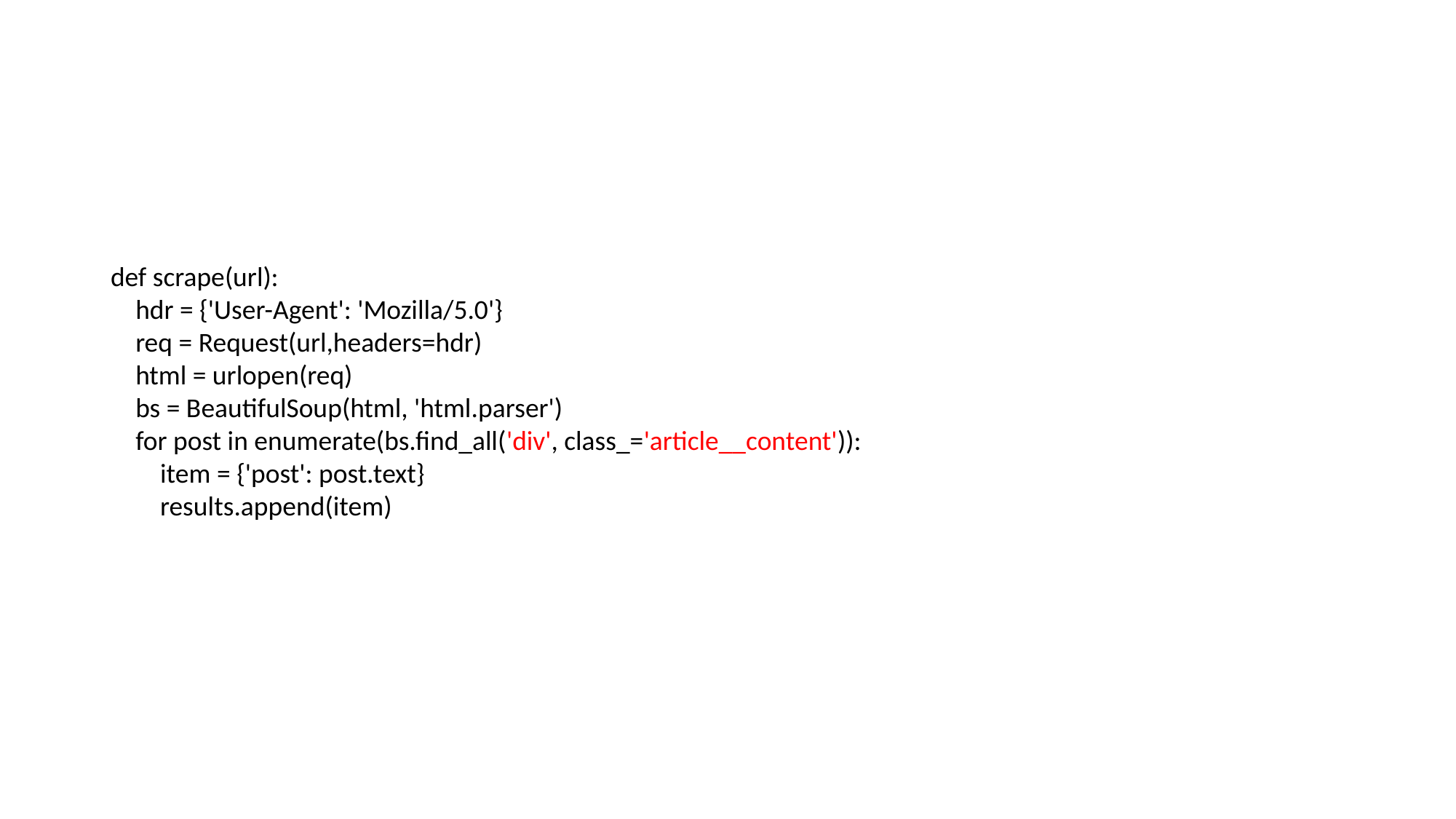

def scrape(url):
    hdr = {'User-Agent': 'Mozilla/5.0'}
    req = Request(url,headers=hdr)
    html = urlopen(req)
    bs = BeautifulSoup(html, 'html.parser')
    for post in enumerate(bs.find_all('div', class_='article__content')):
        item = {'post': post.text}
        results.append(item)